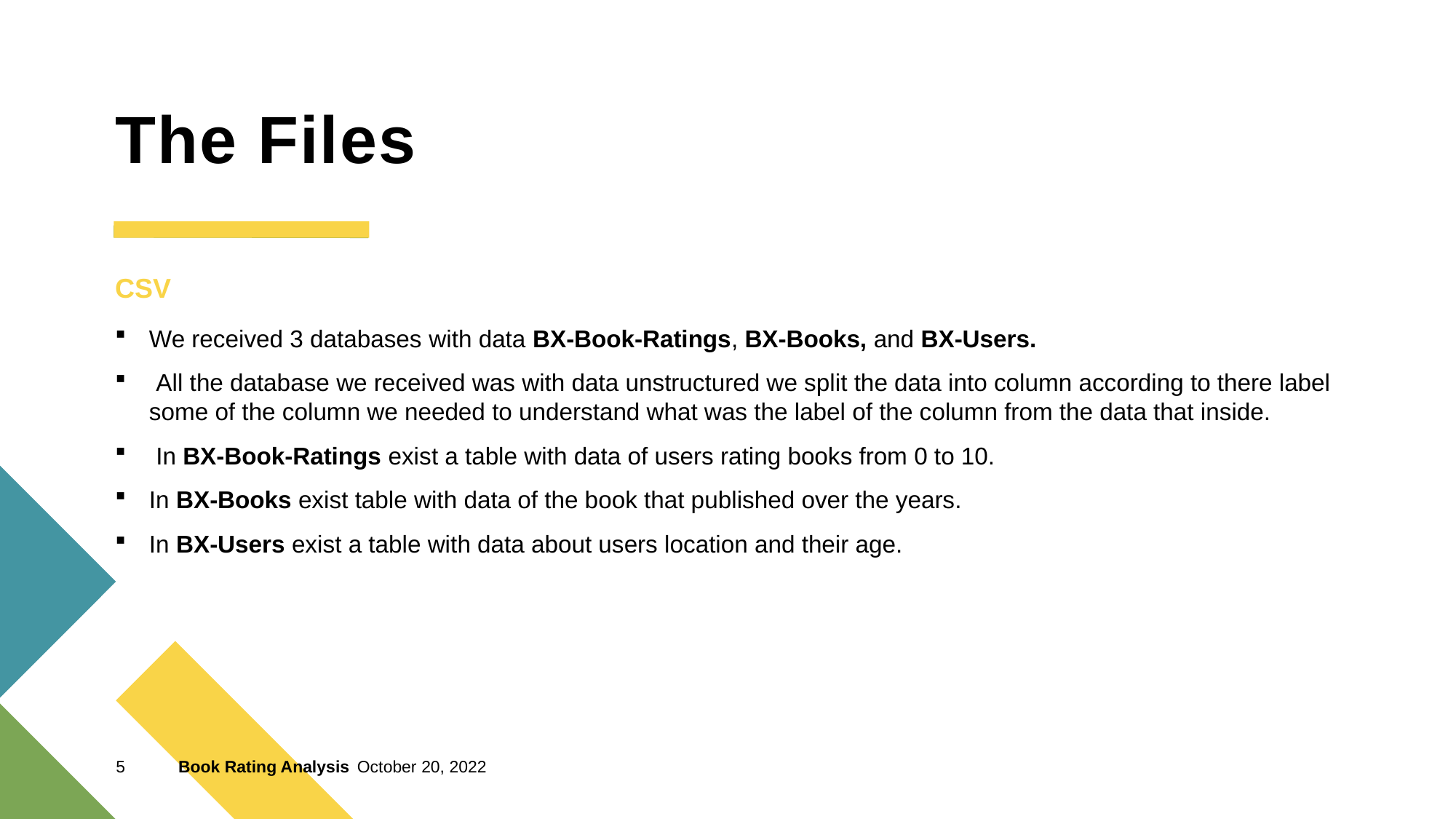

# The Files

CSV
We received 3 databases with data BX-Book-Ratings, BX-Books, and BX-Users.
 All the database we received was with data unstructured we split the data into column according to there label some of the column we needed to understand what was the label of the column from the data that inside.
 In BX-Book-Ratings exist a table with data of users rating books from 0 to 10.
In BX-Books exist table with data of the book that published over the years.
In BX-Users exist a table with data about users location and their age.

5
Book Rating Analysis
October 20, 2022